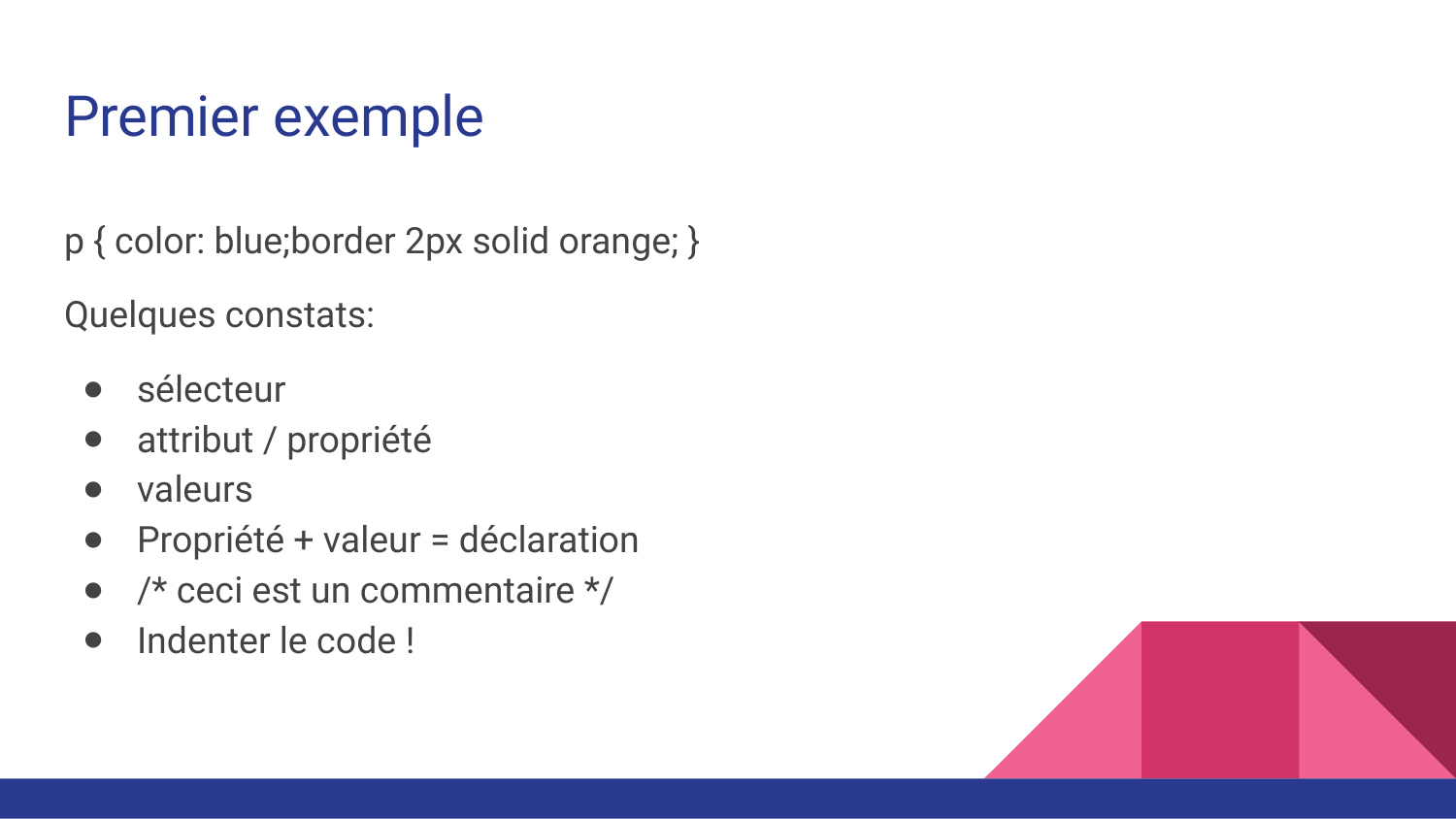

# Premier exemple
p { color: blue;border 2px solid orange; }
Quelques constats:
sélecteur
attribut / propriété
valeurs
Propriété + valeur = déclaration
/* ceci est un commentaire */
Indenter le code !